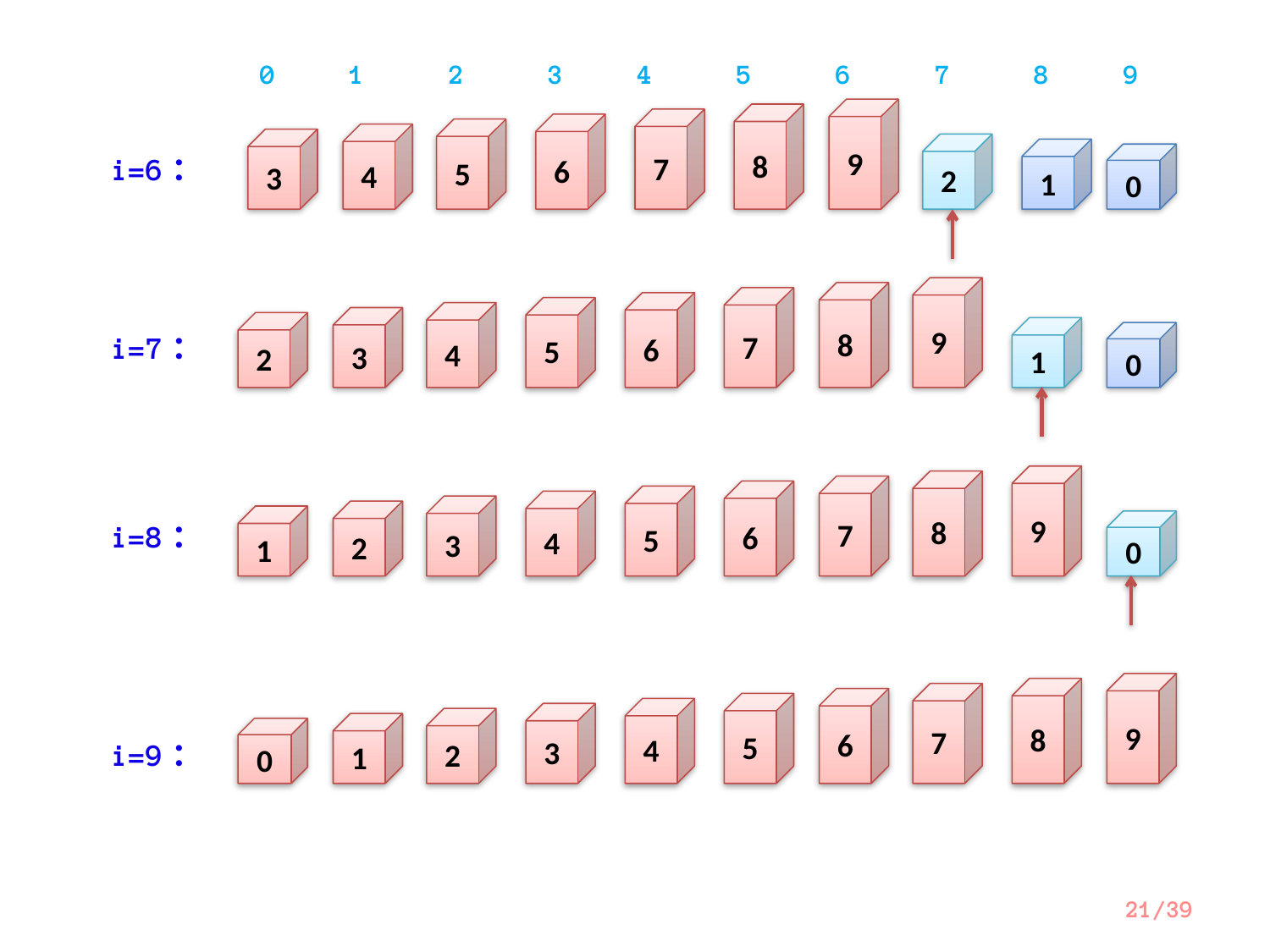

0
1
2
3
4
5
6
7
8
9
9
8
7
6
5
4
3
2
1
i=6：
0
9
8
7
6
5
4
3
2
1
i=7：
0
9
8
7
6
5
4
3
2
1
i=8：
0
9
8
7
6
5
4
3
2
1
0
i=9：
21/39